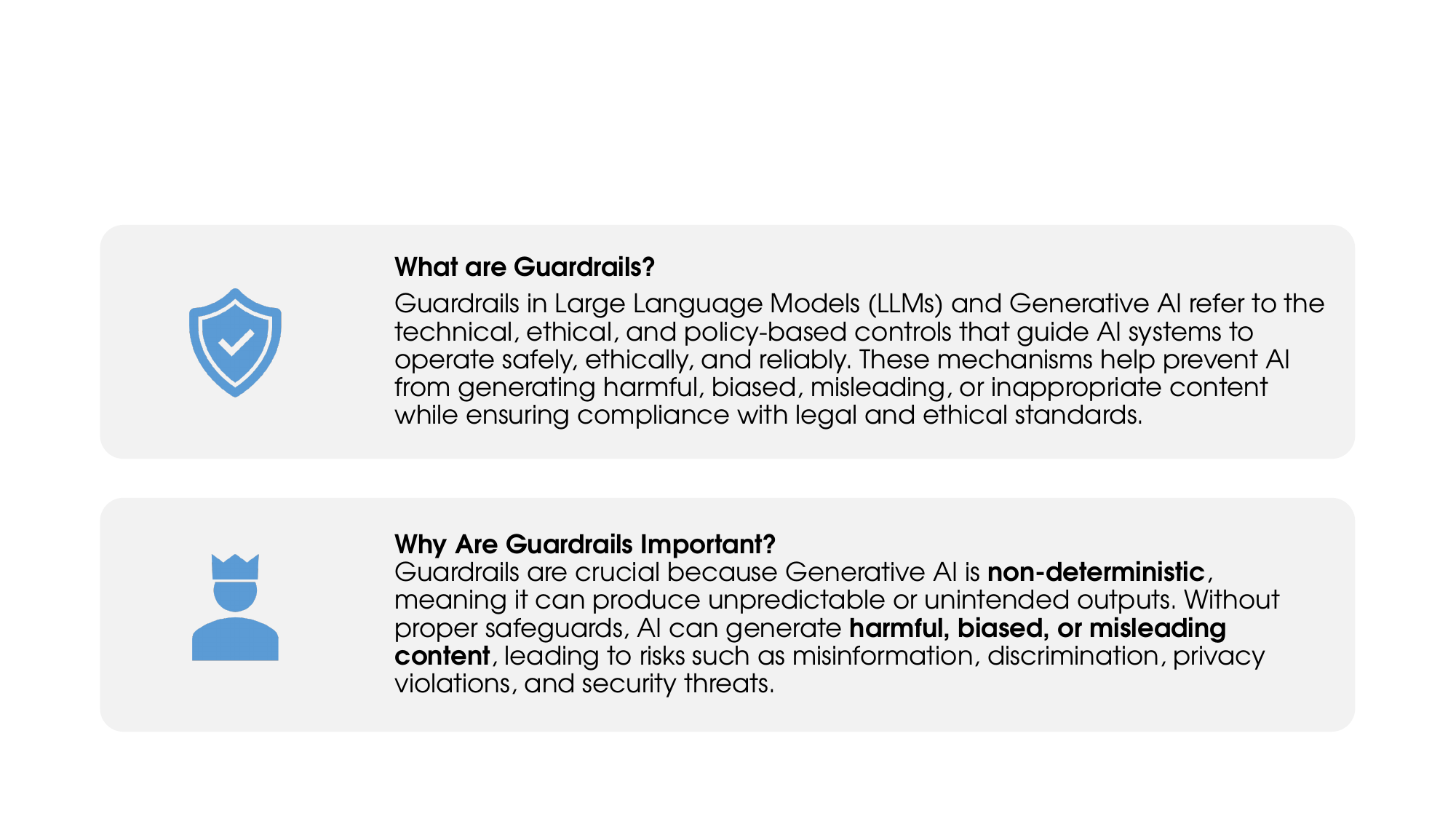

What are Guardrails?
Guardrails in Large Language Models (LLMs) and Generative AI refer to the technical, ethical, and policy-based controls that guide AI systems to operate safely, ethically, and reliably. These mechanisms help prevent AI from generating harmful, biased, misleading, or inappropriate content while ensuring compliance with legal and ethical standards.

Why Are Guardrails Important? 
Guardrails are crucial because Generative AI is non-deterministic, meaning it can produce unpredictable or unintended outputs. Without proper safeguards, AI can generate harmful, biased, or misleading content, leading to risks such as misinformation, discrimination, privacy violations, and security threats.